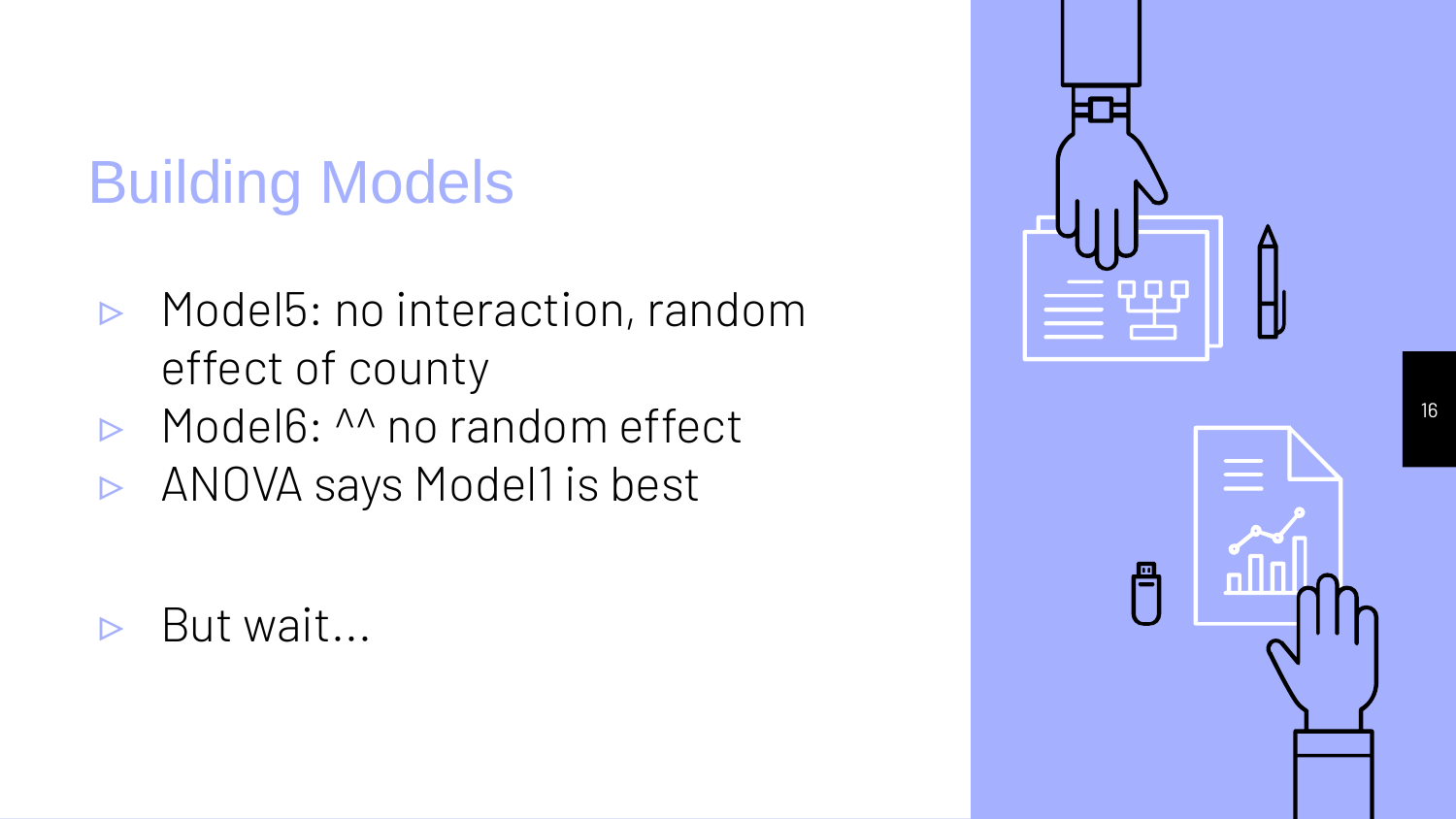

# Building Models
Model5: no interaction, random effect of county
Model6: ^^ no random effect
ANOVA says Model1 is best

But wait...

16